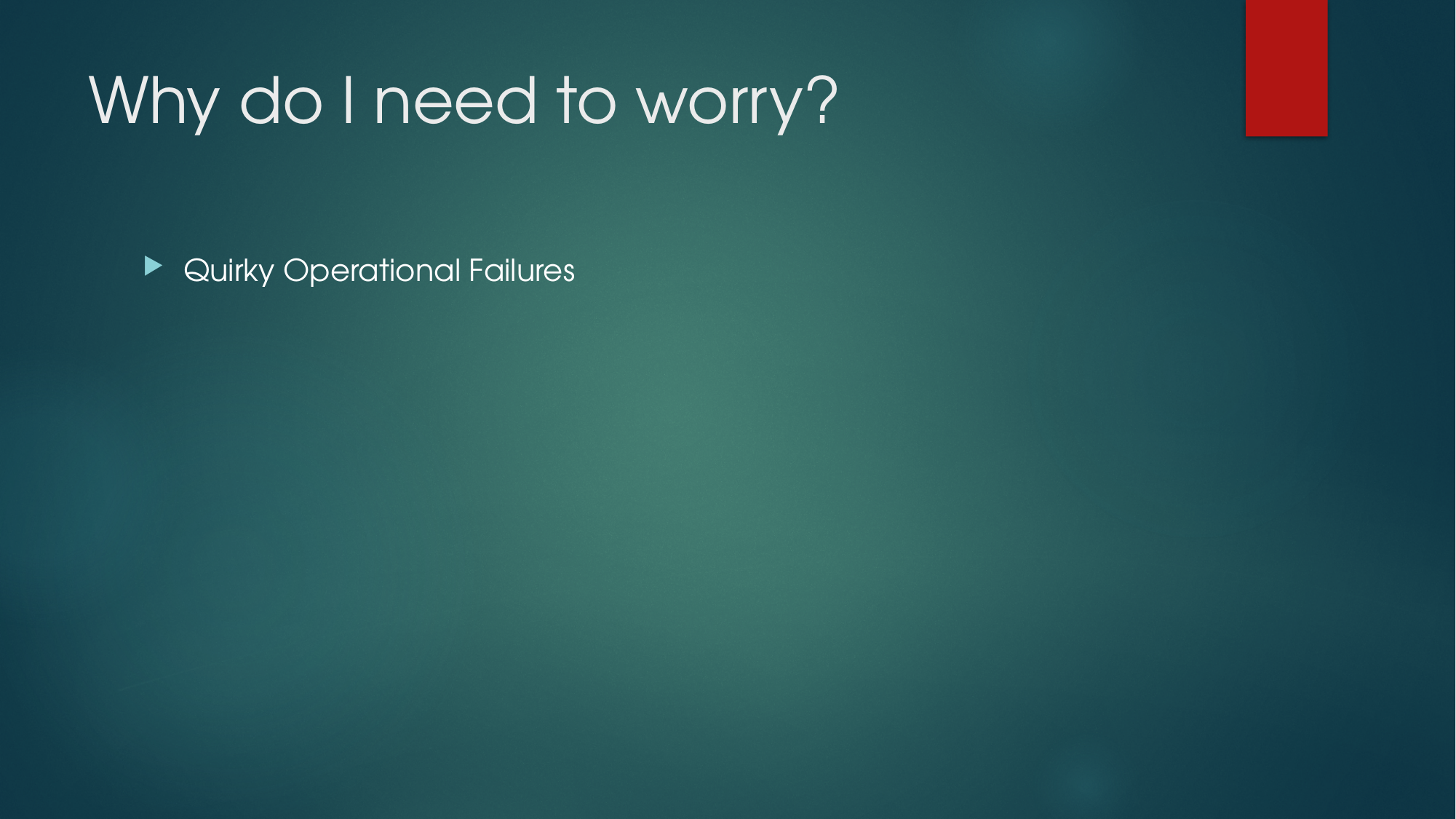

# Why do I need to worry?
Quirky Operational Failures